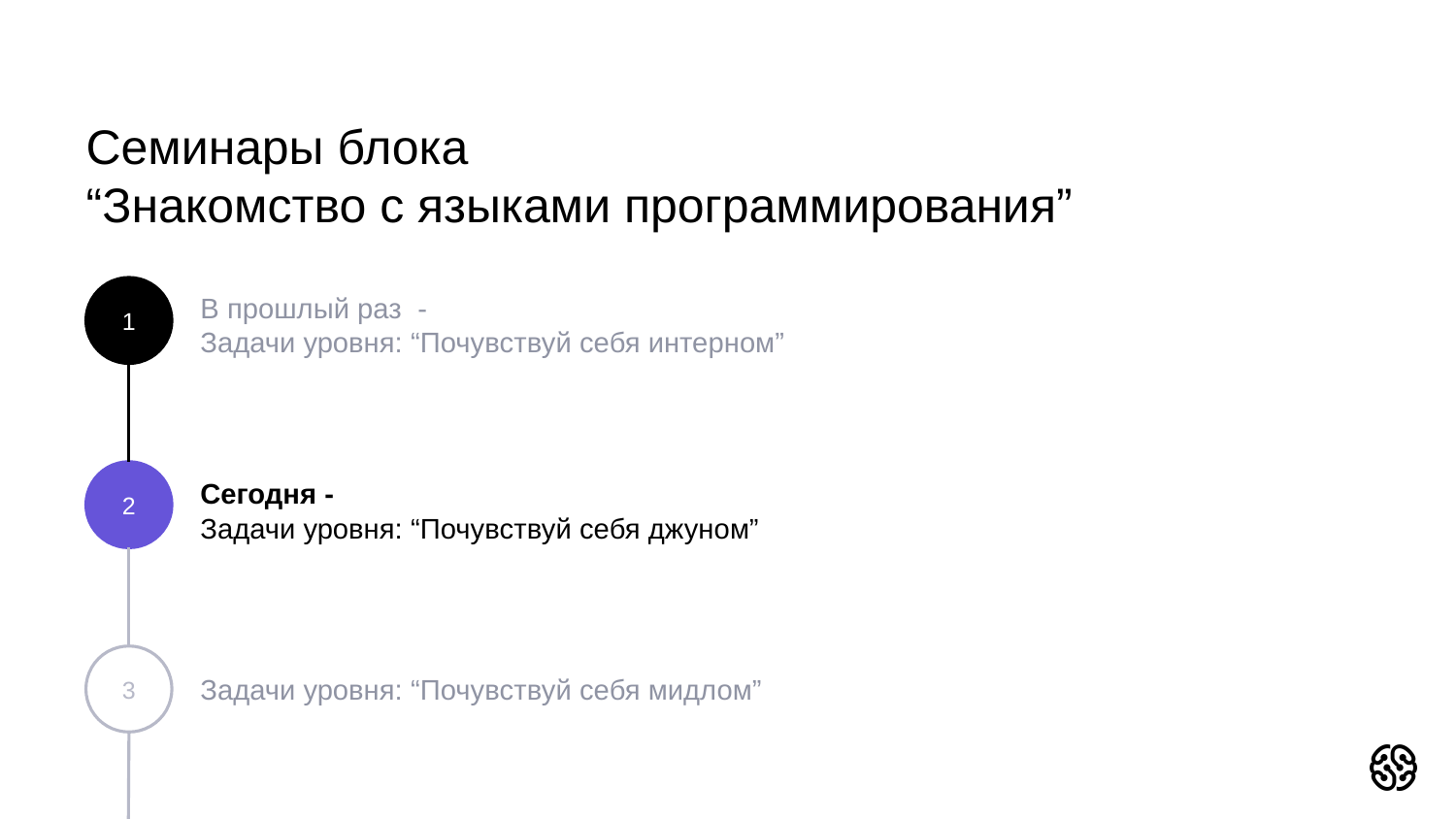

# Семинары блока
“Знакомство с языками программирования”
В прошлый раз  -
Задачи уровня: “Почувствуй себя интерном”
1
2
Сегодня -
Задачи уровня: “Почувствуй себя джуном”
3
Задачи уровня: “Почувствуй себя мидлом”